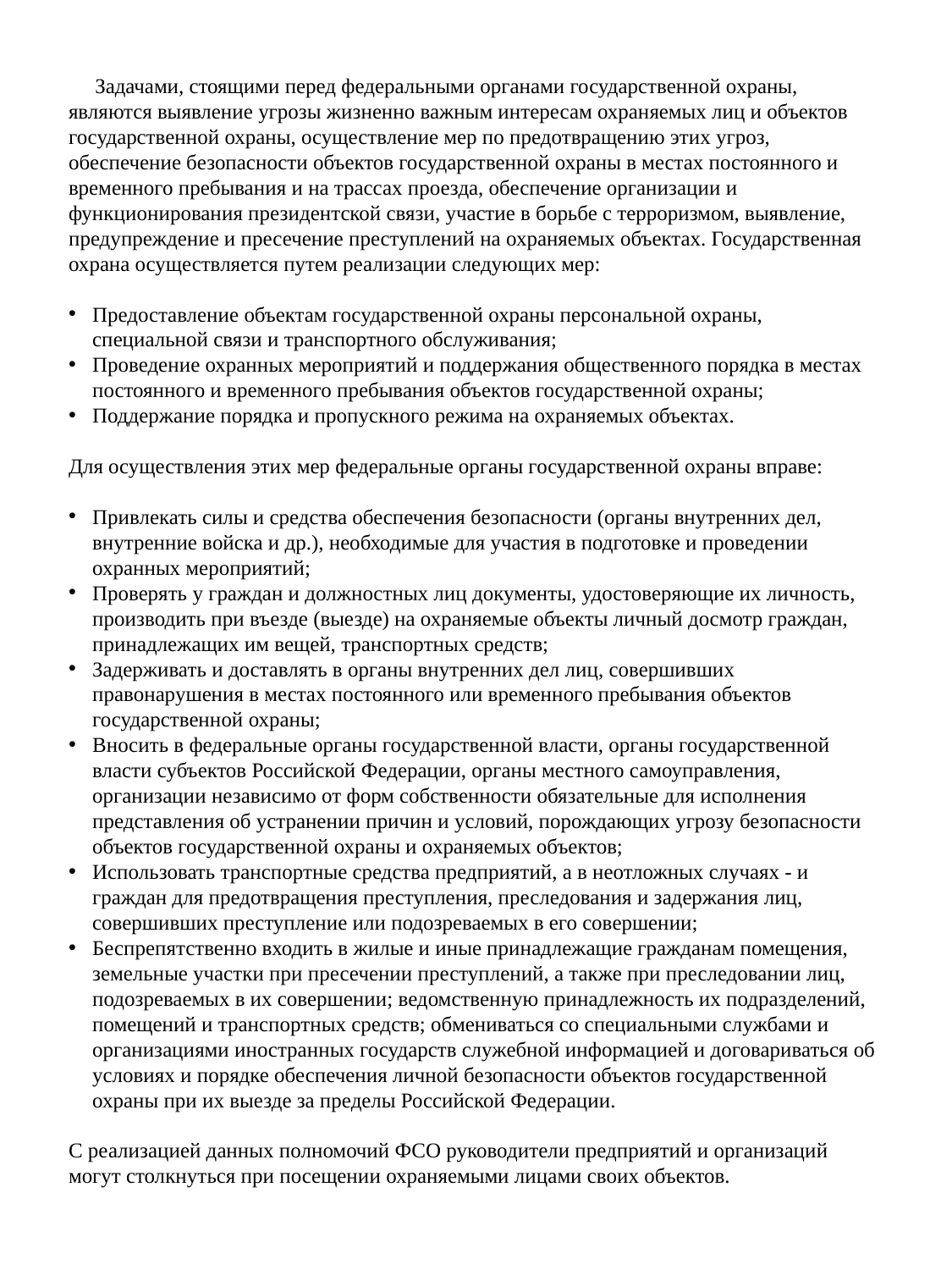

Задачами, стоящими перед федеральными органами государственной охраны, являются выявление угрозы жизненно важным интересам охраняемых лиц и объектов государственной охраны, осуществление мер по предотвращению этих угроз, обеспечение безопасности объектов государственной охраны в местах постоянного и временного пребывания и на трассах проезда, обеспечение организации и функционирования президентской связи, участие в борьбе с терроризмом, выявление, предупреждение и пресечение преступлений на охраняемых объектах. Государственная охрана осуществляется путем реализации следующих мер:

Предоставление объектам государственной охраны персональной охраны, специальной связи и транспортного обслуживания;
Проведение охранных мероприятий и поддержания общественного порядка в местах постоянного и временного пребывания объектов государственной охраны;
Поддержание порядка и пропускного режима на охраняемых объектах.

Для осуществления этих мер федеральные органы государственной охраны вправе:

Привлекать силы и средства обеспечения безопасности (органы внутренних дел, внутренние войска и др.), необходимые для участия в подготовке и проведении охранных мероприятий;
Проверять у граждан и должностных лиц документы, удостоверяющие их личность, производить при въезде (выезде) на охраняемые объекты личный досмотр граждан, принадлежащих им вещей, транспортных средств;
Задерживать и доставлять в органы внутренних дел лиц, совершивших правонарушения в местах постоянного или временного пребывания объектов государственной охраны;
Вносить в федеральные органы государственной власти, органы государственной власти субъектов Российской Федерации, органы местного самоуправления, организации независимо от форм собственности обязательные для исполнения представления об устранении причин и условий, порождающих угрозу безопасности объектов государственной охраны и охраняемых объектов;
Использовать транспортные средства предприятий, а в неотложных случаях - и граждан для предотвращения преступления, преследования и задержания лиц, совершивших преступление или подозреваемых в его совершении;
Беспрепятственно входить в жилые и иные принадлежащие гражданам помещения, земельные участки при пресечении преступлений, а также при преследовании лиц, подозреваемых в их совершении; ведомственную принадлежность их подразделений, помещений и транспортных средств; обмениваться со специальными службами и организациями иностранных государств служебной информацией и договариваться об условиях и порядке обеспечения личной безопасности объектов государственной охраны при их выезде за пределы Российской Федерации.

С реализацией данных полномочий ФСО руководители предприятий и организаций могут столкнуться при посещении охраняемыми лицами своих объектов.